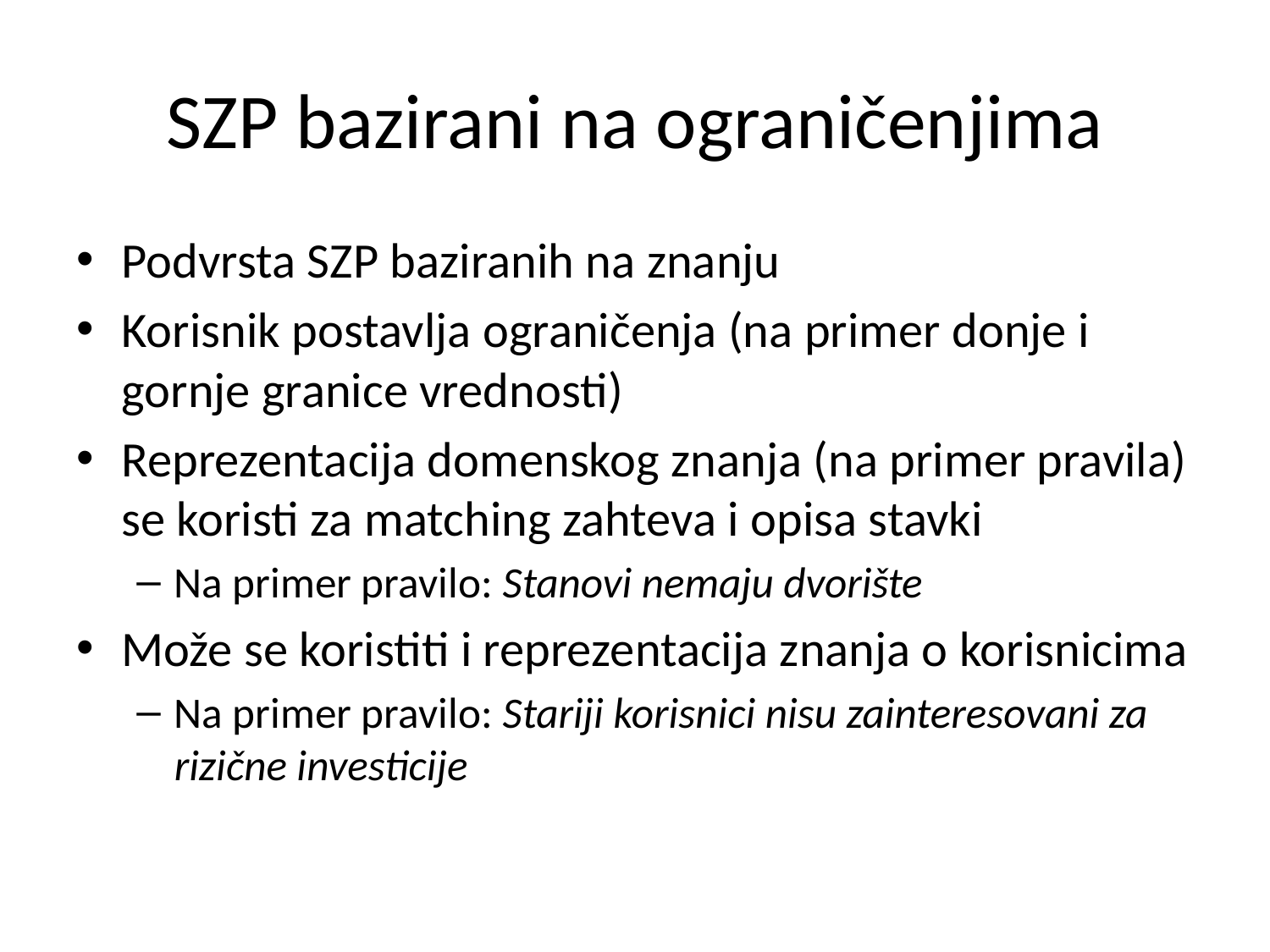

# SZP bazirani na ograničenjima
Podvrsta SZP baziranih na znanju
Korisnik postavlja ograničenja (na primer donje i gornje granice vrednosti)
Reprezentacija domenskog znanja (na primer pravila) se koristi za matching zahteva i opisa stavki
Na primer pravilo: Stanovi nemaju dvorište
Može se koristiti i reprezentacija znanja o korisnicima
Na primer pravilo: Stariji korisnici nisu zainteresovani za rizične investicije